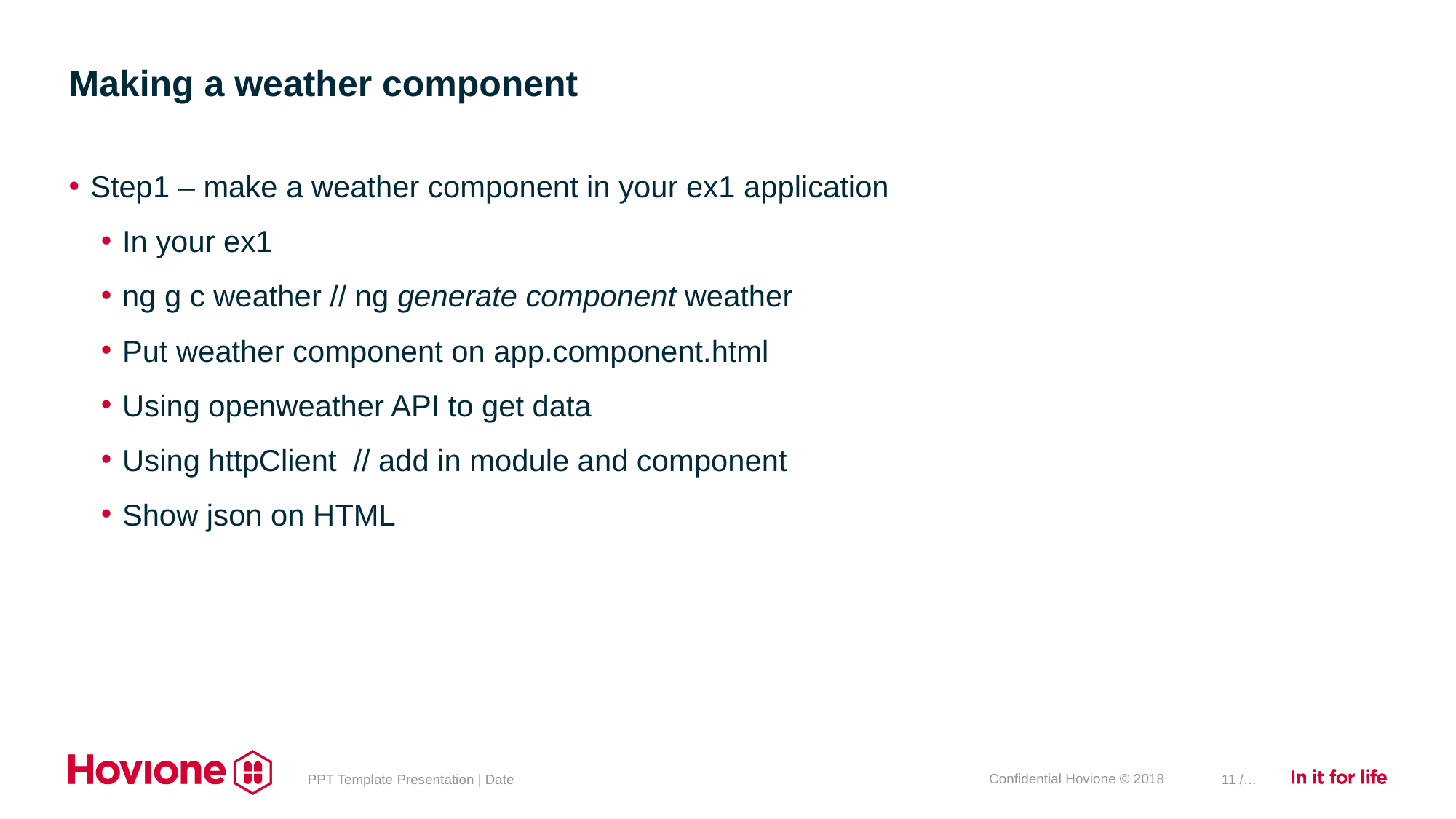

# Making a weather component
Step1 – make a weather component in your ex1 application
In your ex1
ng g c weather // ng generate component weather
Put weather component on app.component.html
Using openweather API to get data
Using httpClient  // add in module and component
Show json on HTML